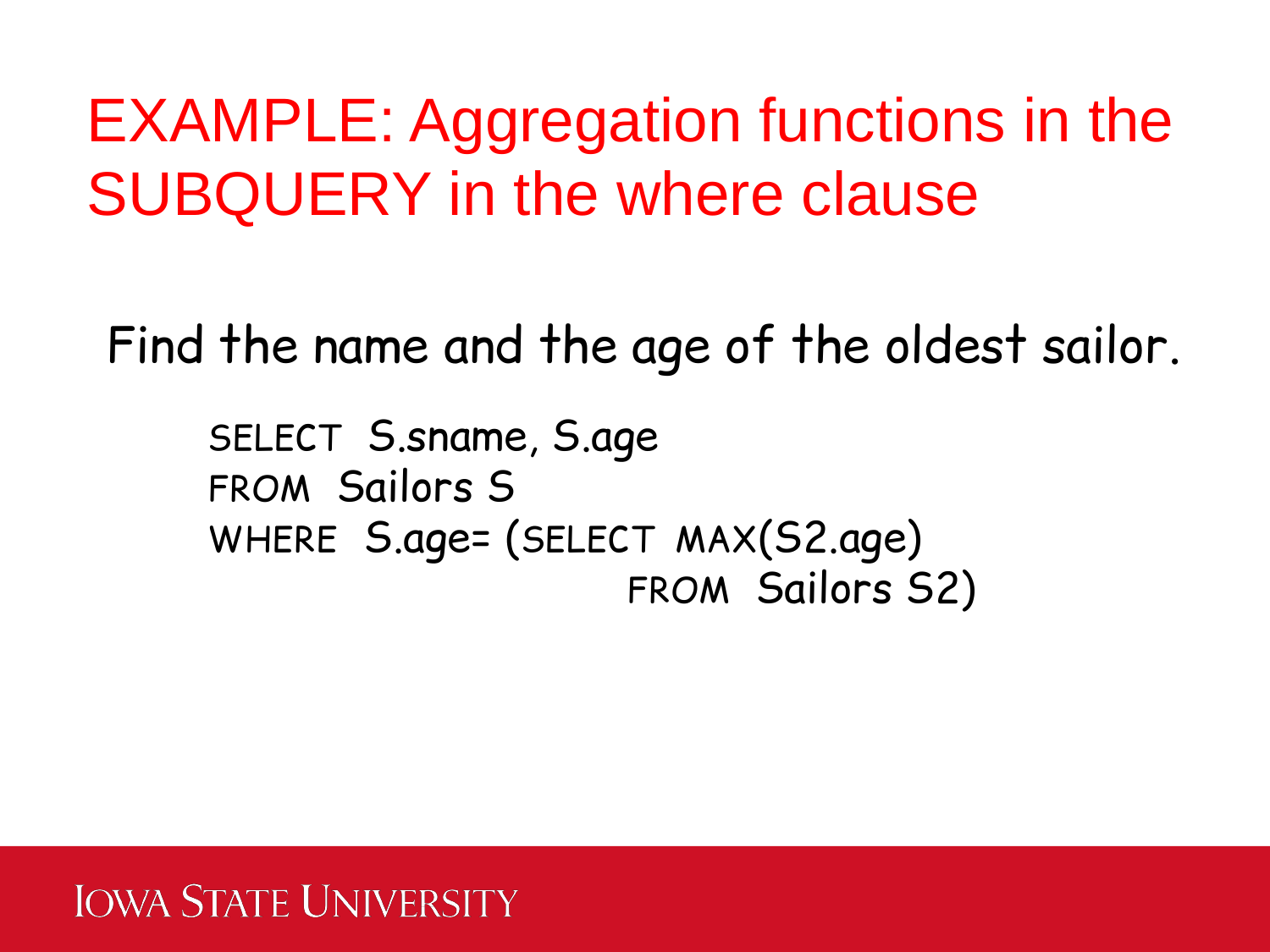

EXAMPLE: Aggregation functions in the SUBQUERY in the where clause
Find the name and the age of the oldest sailor.
SELECT  S.sname, S.age
FROM  Sailors S
WHERE  S.age= (SELECT  MAX(S2.age)
                                 FROM  Sailors S2)